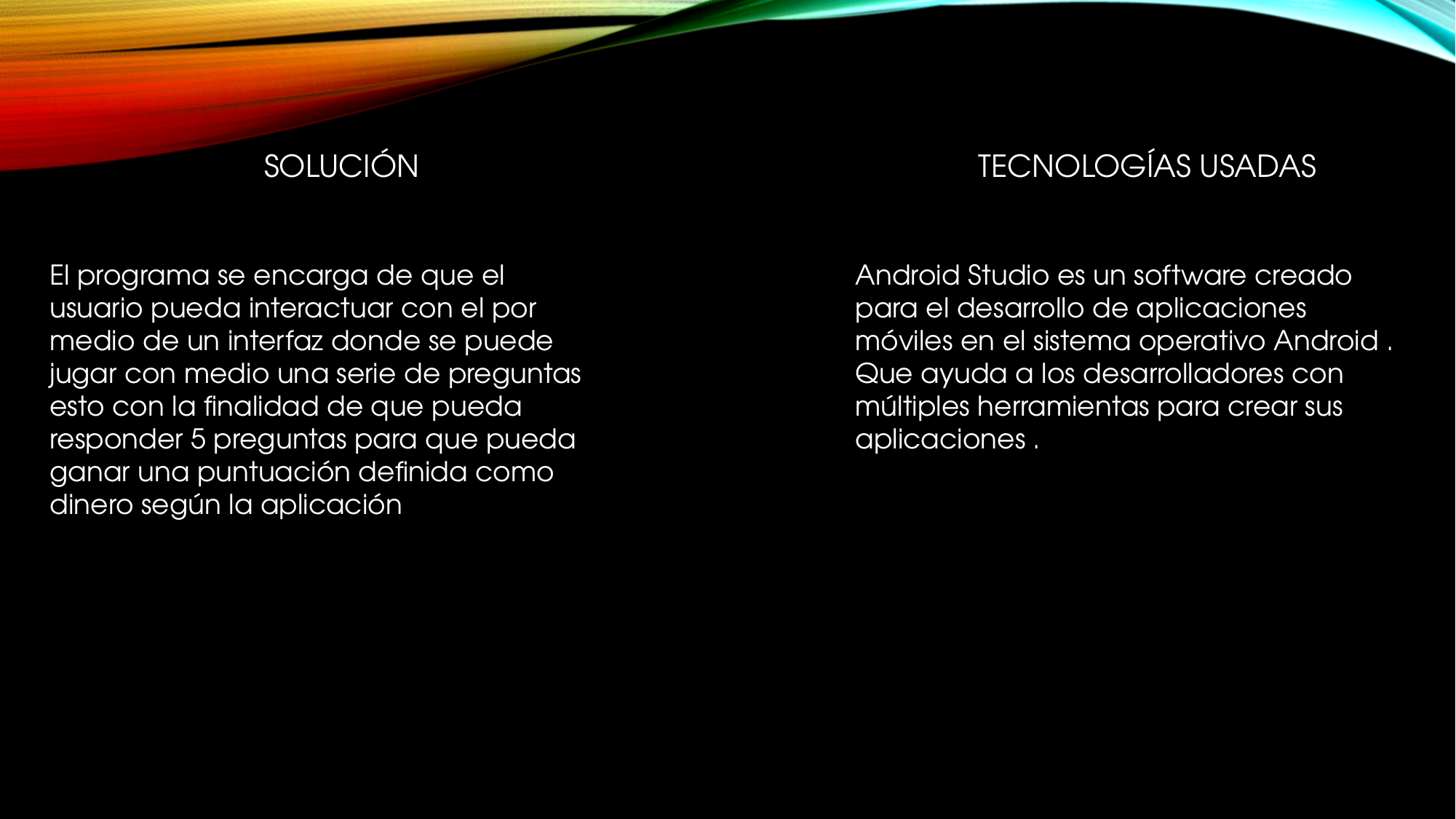

Solución
Tecnologías usadas
El programa se encarga de que el usuario pueda interactuar con el por medio de un interfaz donde se puede jugar con medio una serie de preguntas esto con la finalidad de que pueda responder 5 preguntas para que pueda ganar una puntuación definida como dinero según la aplicación
Android Studio es un software creado para el desarrollo de aplicaciones móviles en el sistema operativo Android . Que ayuda a los desarrolladores con múltiples herramientas para crear sus aplicaciones .